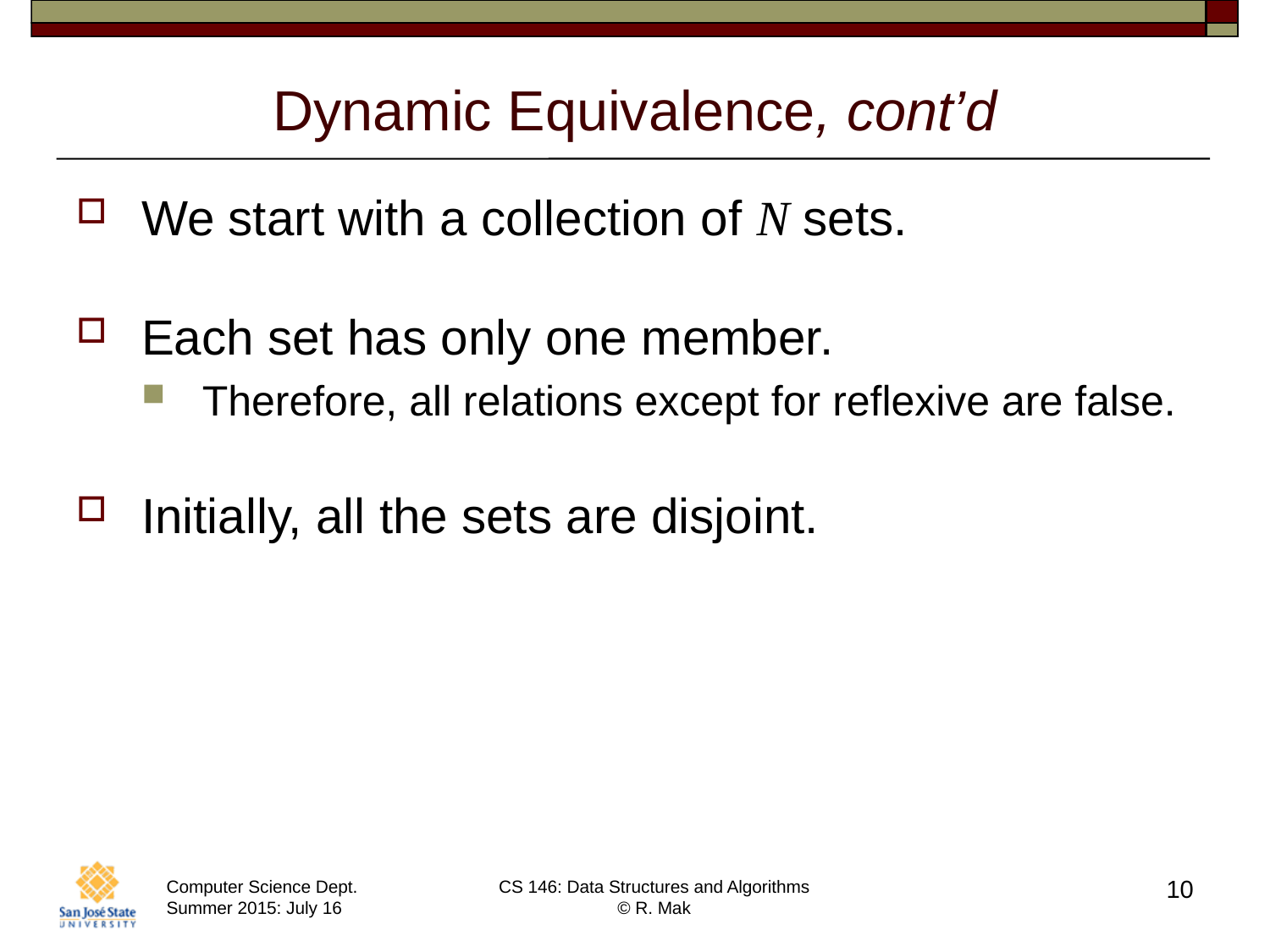

# Dynamic Equivalence, cont’d
We start with a collection of N sets.

Each set has only one member.
Therefore, all relations except for reflexive are false.

Initially, all the sets are disjoint.
10